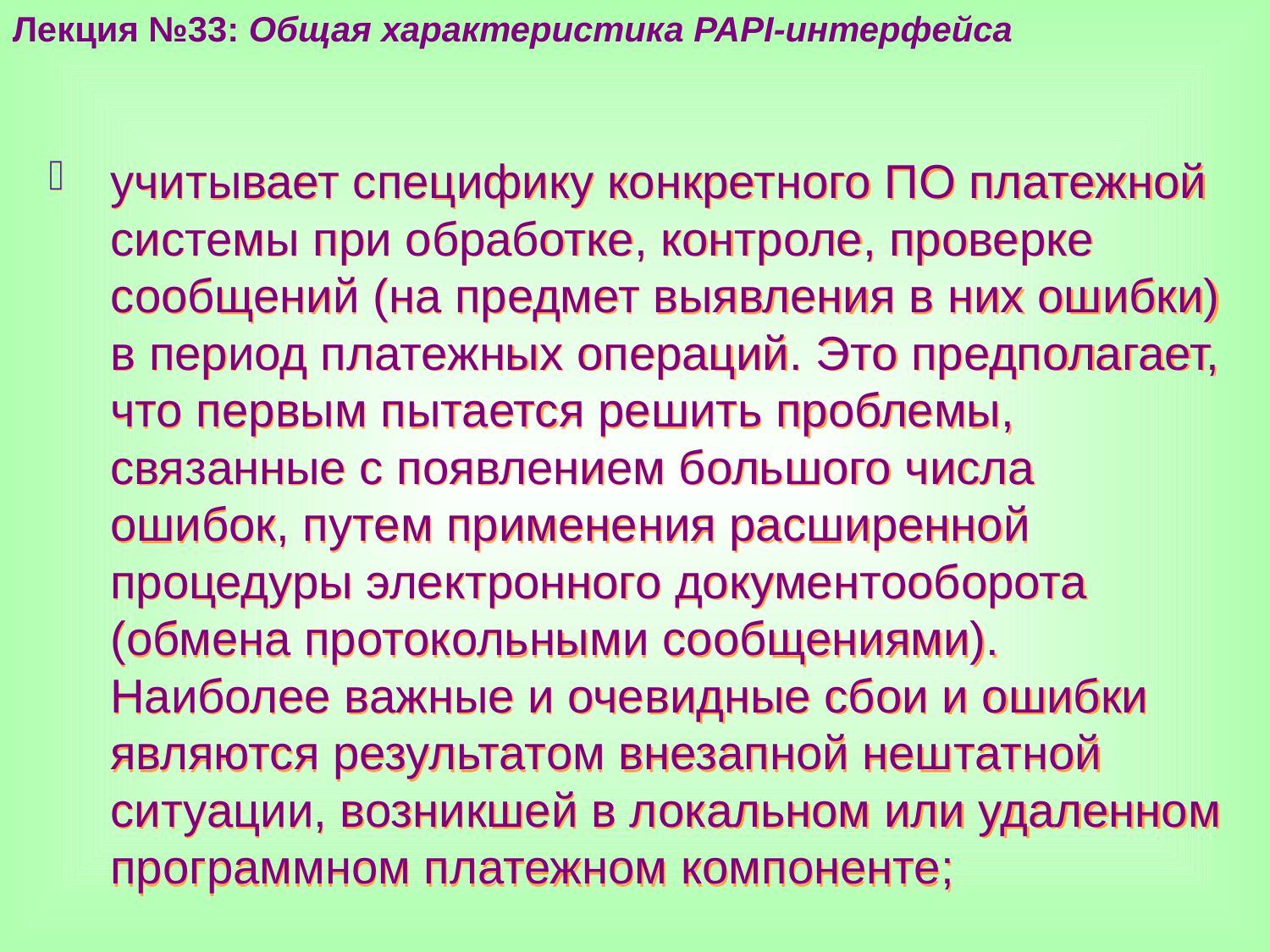

Лекция №33: Общая характеристика PAPI-интерфейса
учитывает специфику конкретного ПО платежной системы при обработке, контроле, проверке сообщений (на предмет выявления в них ошибки) в период платежных операций. Это предполагает, что первым пытается решить проблемы, связанные с появлением большого числа ошибок, путем применения расширенной процедуры электронного документооборота (обмена протокольными сообщениями). Наиболее важные и очевидные сбои и ошибки являются результатом внезапной нештатной ситуации, возникшей в локальном или удаленном программном платежном компоненте;